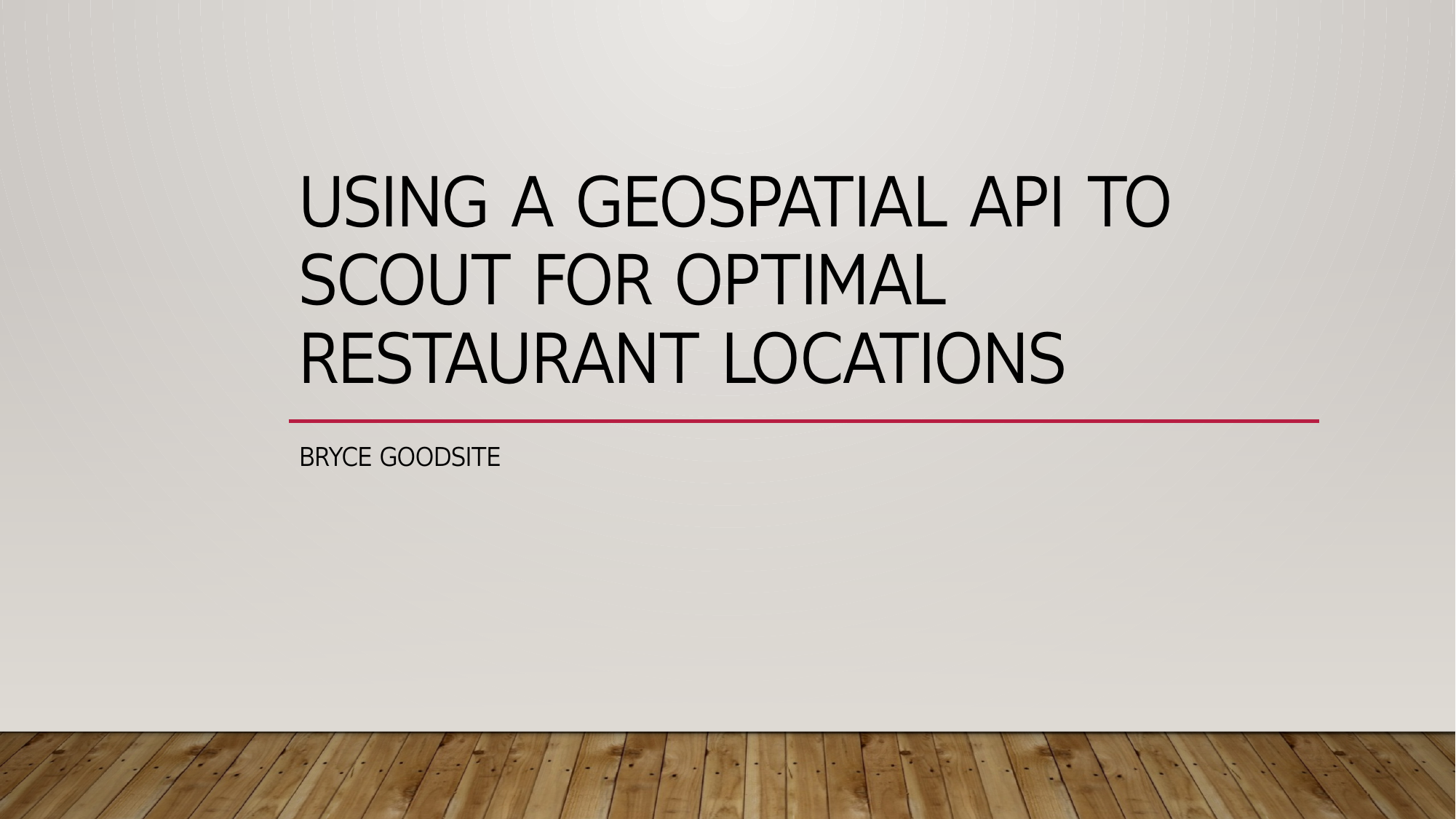

# Using A Geospatial API to Scout for Optimal Restaurant Locations
Bryce Goodsite